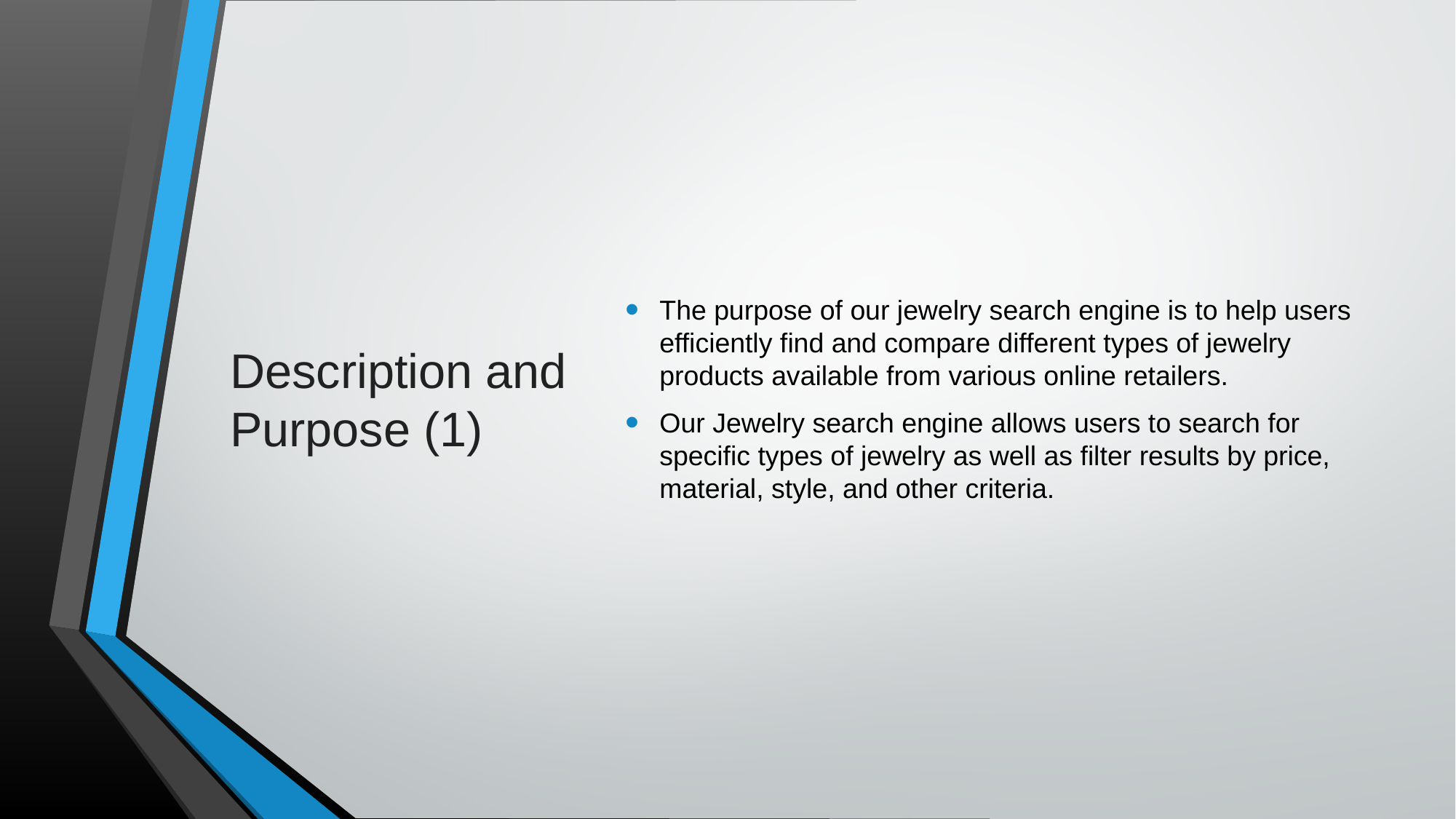

# Description and Purpose (1)
The purpose of our jewelry search engine is to help users efficiently find and compare different types of jewelry products available from various online retailers.
Our Jewelry search engine allows users to search for specific types of jewelry as well as filter results by price, material, style, and other criteria.